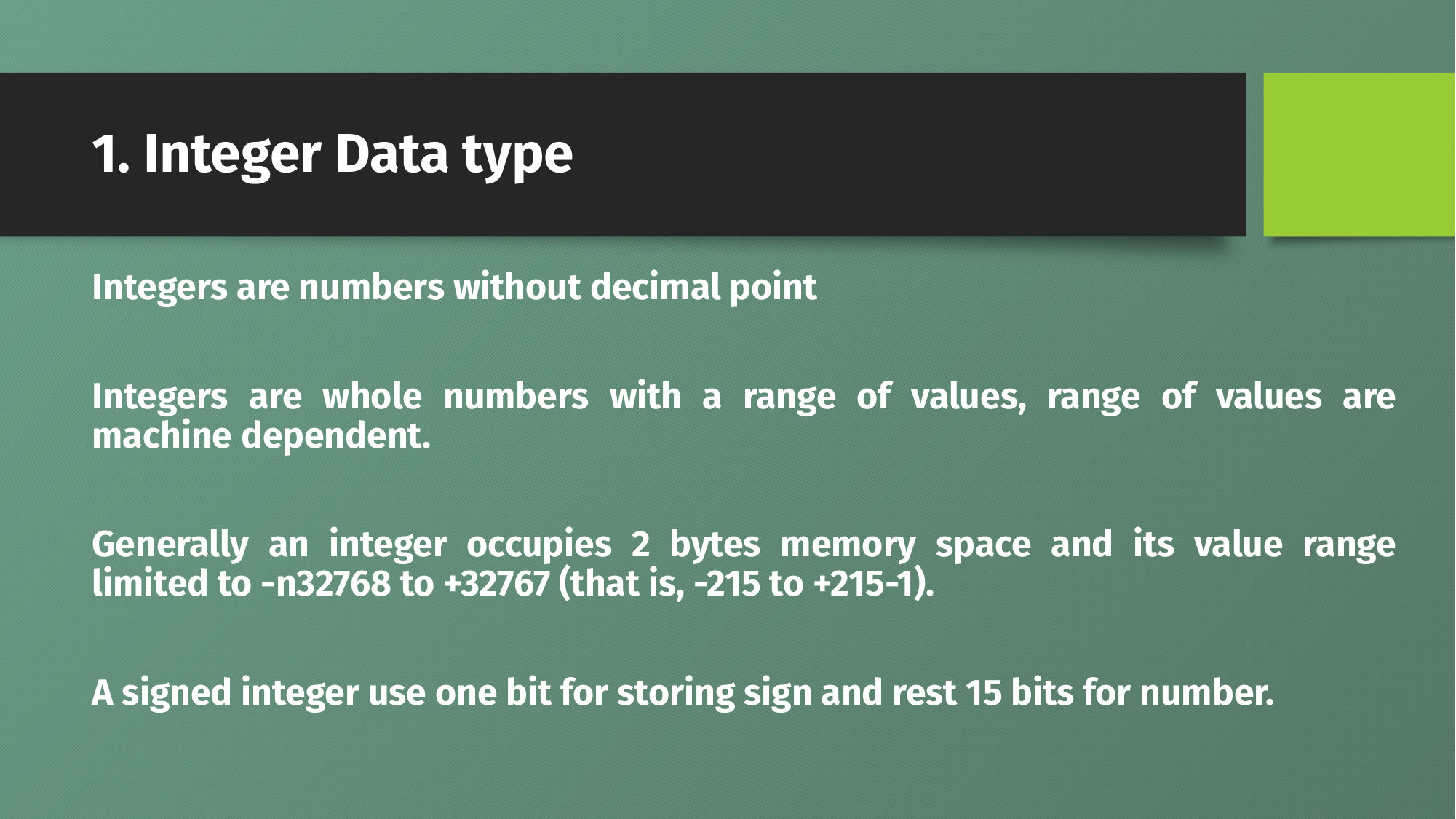

# 1. Integer Data type
Integers are numbers without decimal point

Integers are whole numbers with a range of values, range of values are machine dependent.

Generally an integer occupies 2 bytes memory space and its value range limited to -n32768 to +32767 (that is, -215 to +215-1).

A signed integer use one bit for storing sign and rest 15 bits for number.